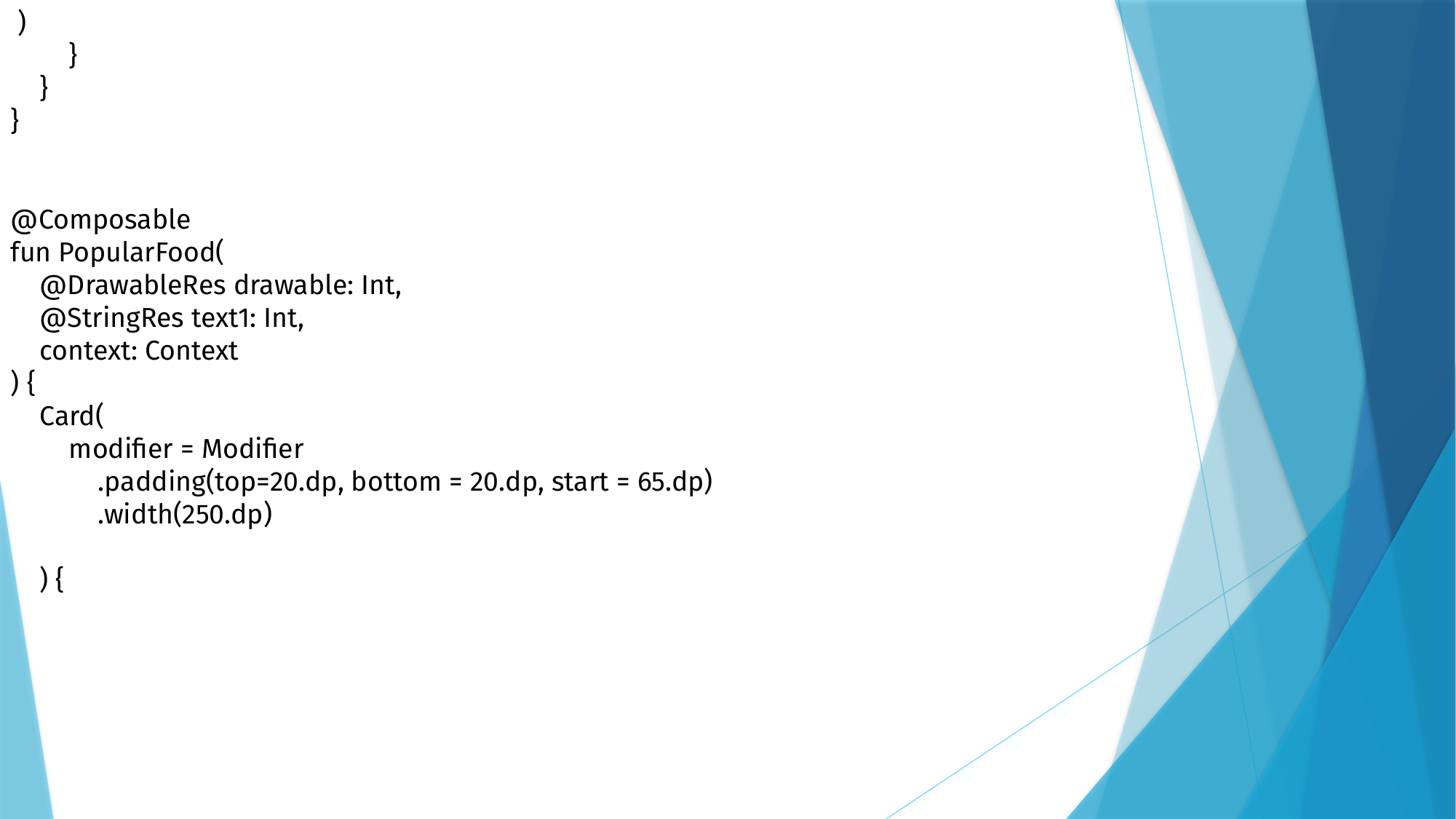

)
        }
    }
}

@Composable
fun PopularFood(
    @DrawableRes drawable: Int,
    @StringRes text1: Int,
    context: Context
) {
    Card(
        modifier = Modifier
            .padding(top=20.dp, bottom = 20.dp, start = 65.dp)
            .width(250.dp)

    ) {